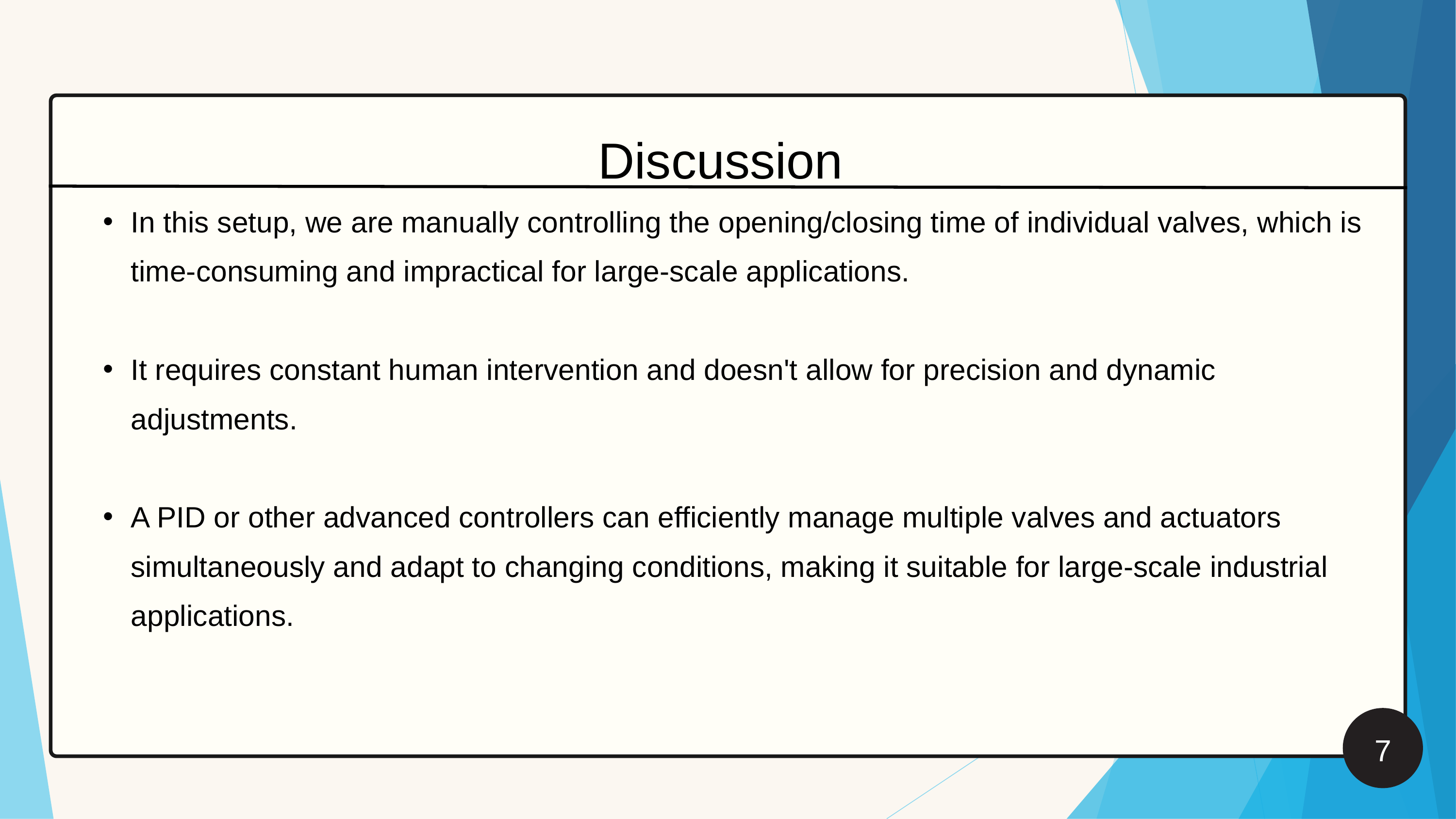

Discussion
CONCLUSION
In this setup, we are manually controlling the opening/closing time of individual valves, which is time-consuming and impractical for large-scale applications.

It requires constant human intervention and doesn't allow for precision and dynamic adjustments.

A PID or other advanced controllers can efficiently manage multiple valves and actuators simultaneously and adapt to changing conditions, making it suitable for large-scale industrial applications.

7